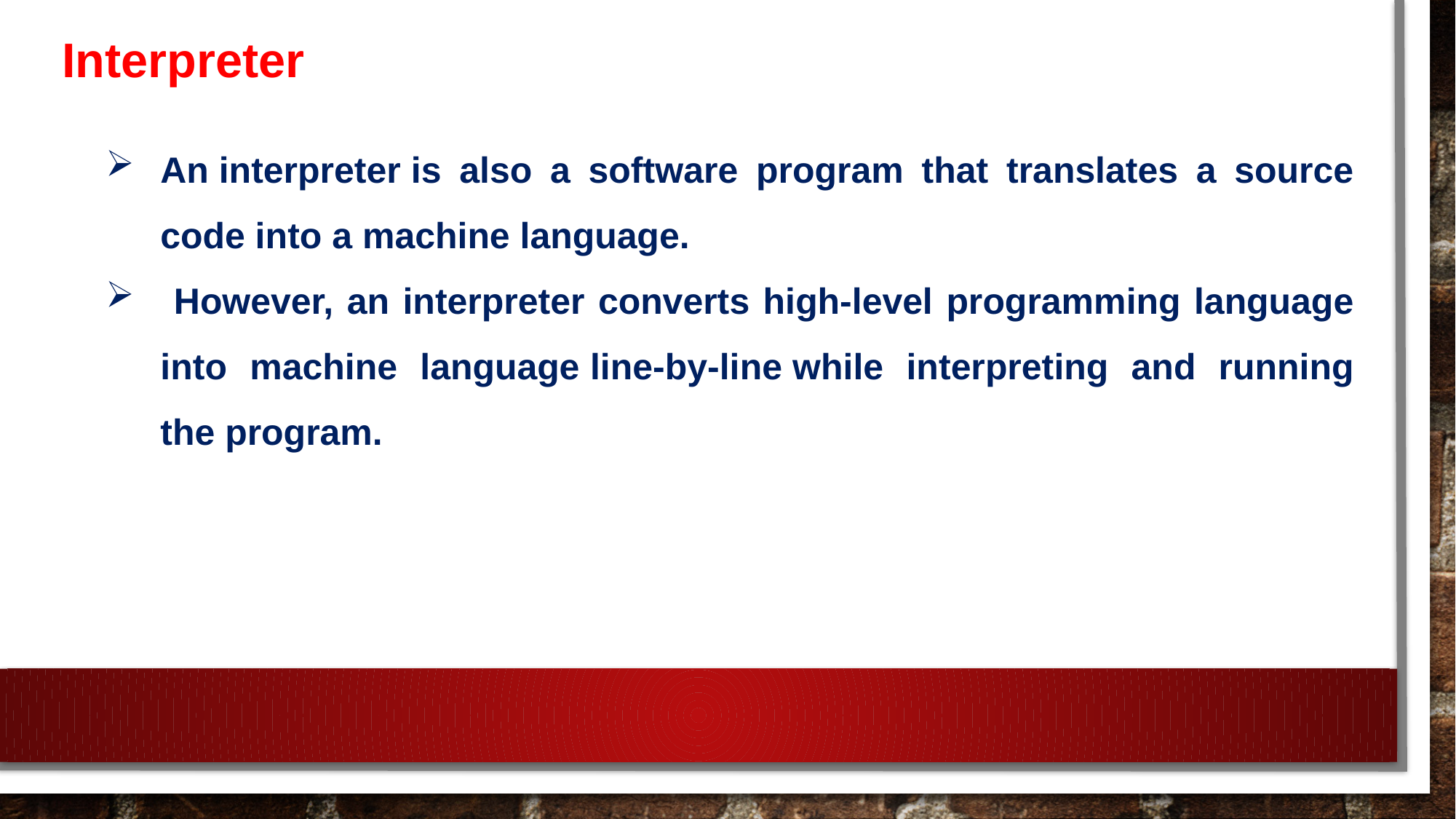

Interpreter
An interpreter is also a software program that translates a source code into a machine language.
 However, an interpreter converts high-level programming language into machine language line-by-line while interpreting and running the program.